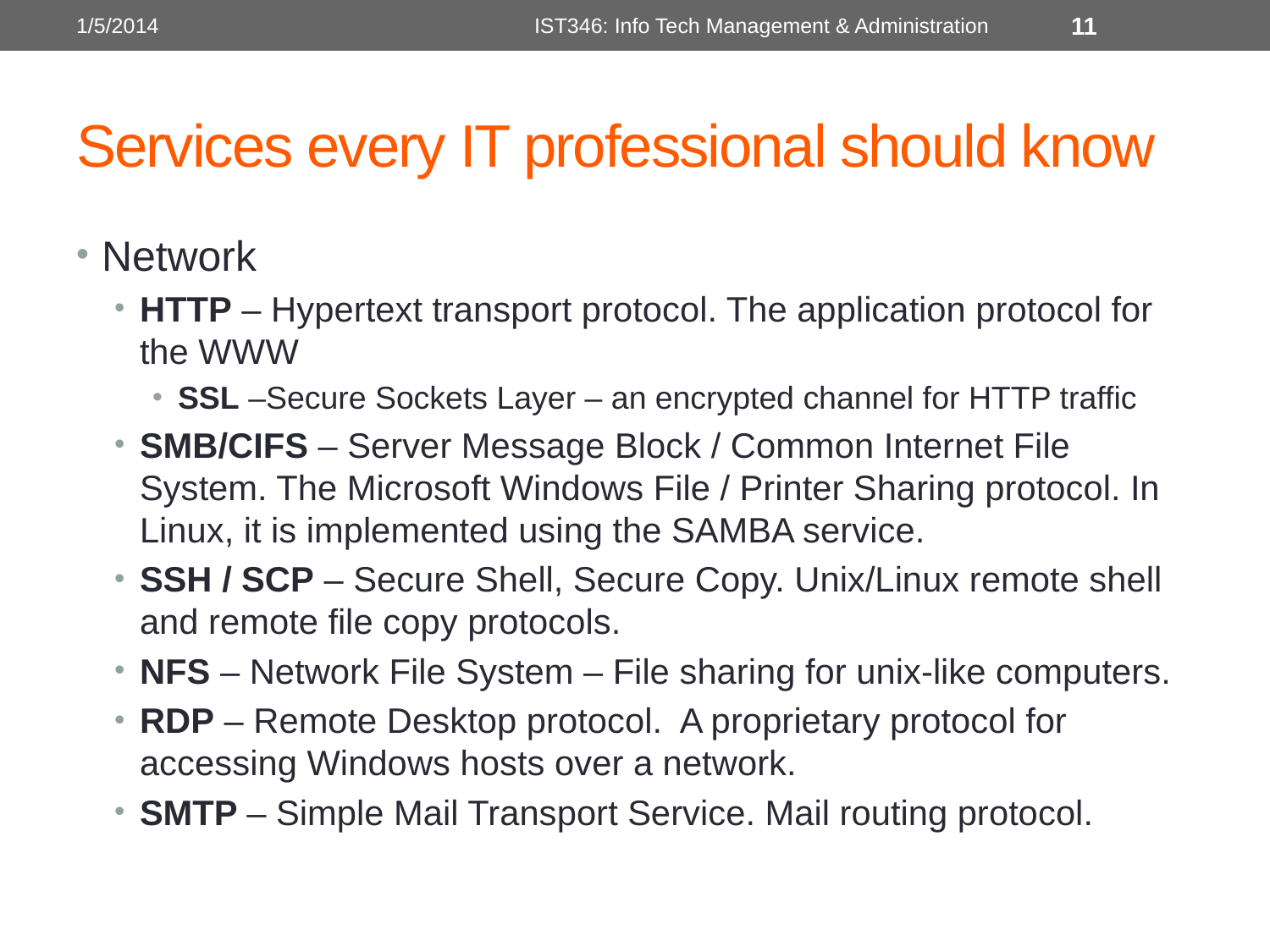

1/5/2014
IST346: Info Tech Management & Administration
11
# Services every IT professional should know
Network
HTTP – Hypertext transport protocol. The application protocol for the WWW
SSL –Secure Sockets Layer – an encrypted channel for HTTP traffic
SMB/CIFS – Server Message Block / Common Internet File System. The Microsoft Windows File / Printer Sharing protocol. In Linux, it is implemented using the SAMBA service.
SSH / SCP – Secure Shell, Secure Copy. Unix/Linux remote shell and remote file copy protocols.
NFS – Network File System – File sharing for unix-like computers.
RDP – Remote Desktop protocol.  A proprietary protocol for accessing Windows hosts over a network.
SMTP – Simple Mail Transport Service. Mail routing protocol.